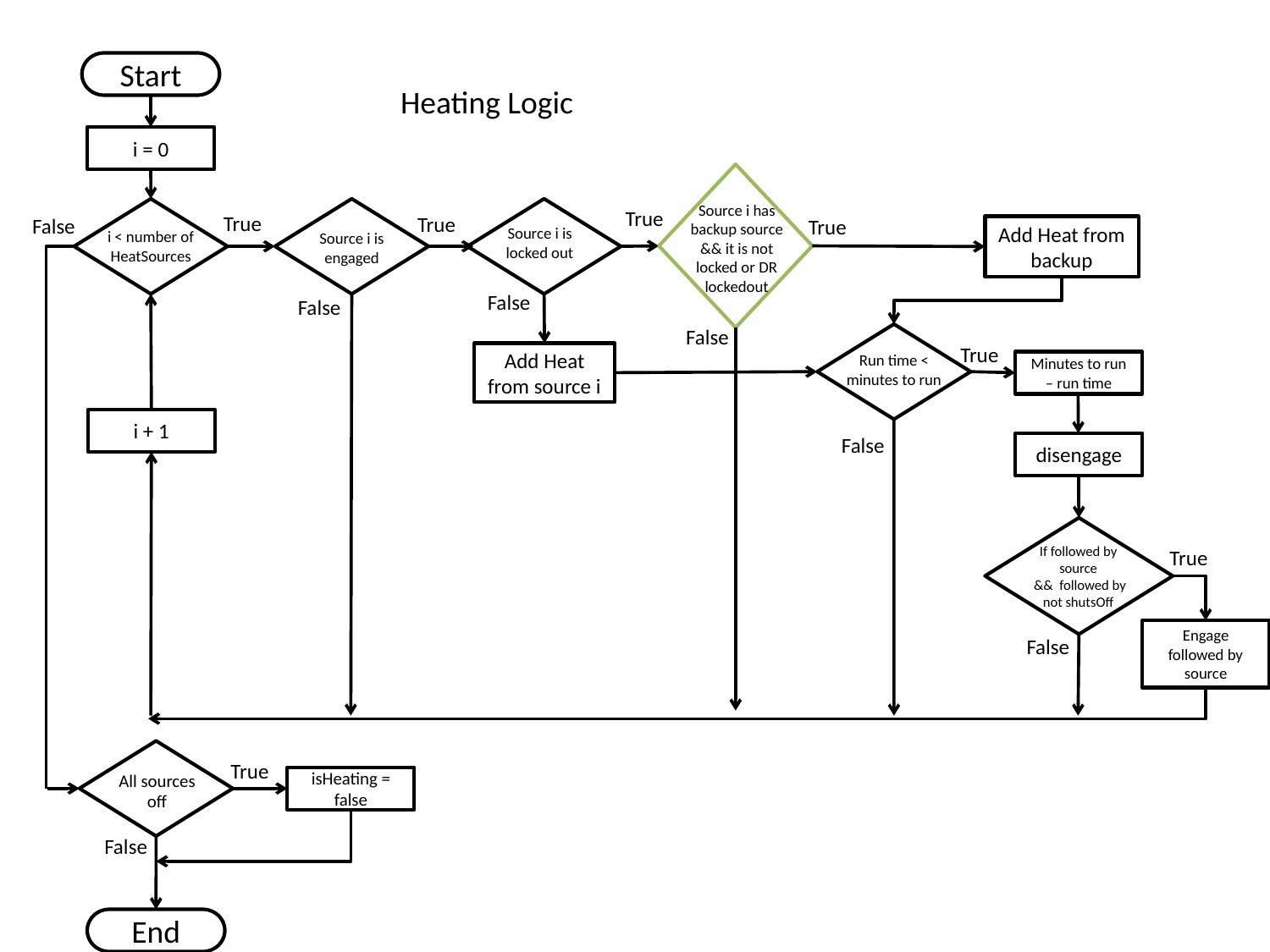

Start
Heating Logic
i = 0

Source i has backup source && it is not locked or DR lockedout

True
True
True
False
True
Add Heat from backup
Source i is locked out
i < number of HeatSources
Source i is engaged
False
False
False

True
Add Heat from source i
Run time < minutes to run
Minutes to run – run time
i + 1
False
disengage

If followed by source
 &&  followed by not shutsOff
True
Engage
followed by source
False

True
All sources off
isHeating = false
False
End